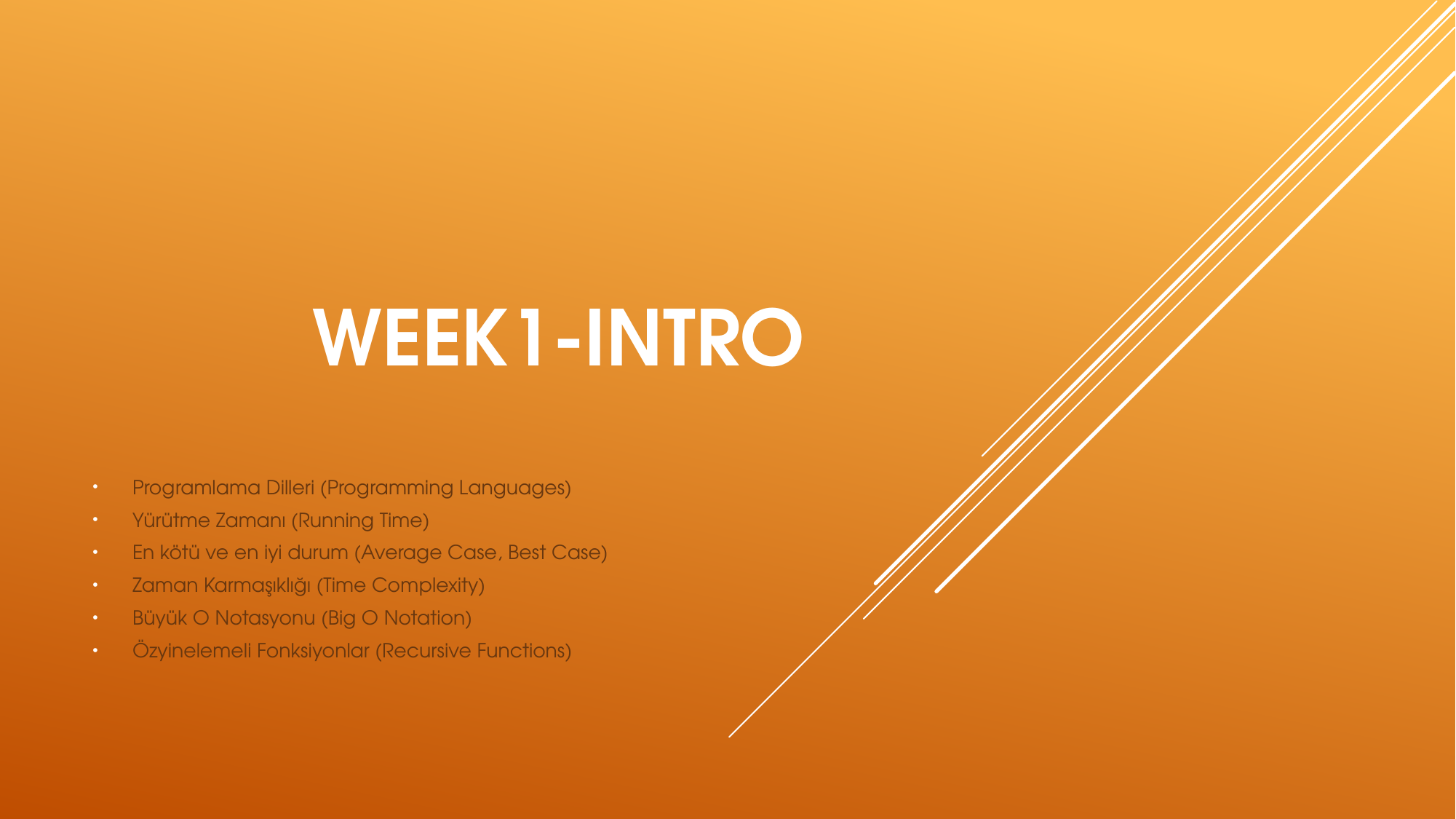

# WEEK1-INTRO

Programlama Dilleri (Programming Languages)
Yürütme Zamanı (Running Time)
En kötü ve en iyi durum (Average Case, Best Case)
Zaman Karmaşıklığı (Time Complexity)
Büyük O Notasyonu (Big O Notation)
Özyinelemeli Fonksiyonlar (Recursive Functions)